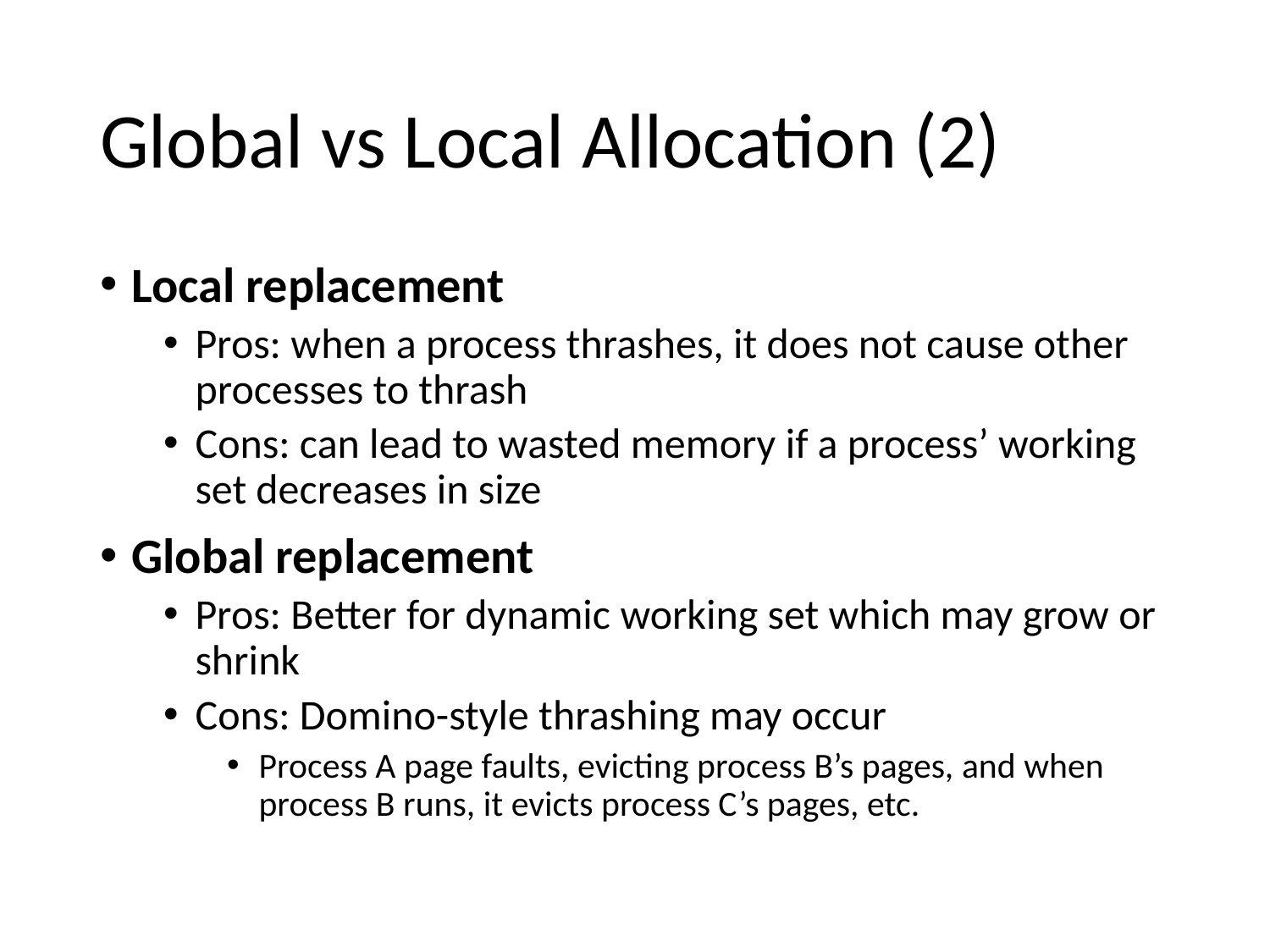

# Global vs Local Allocation (2)
Local replacement
Pros: when a process thrashes, it does not cause other processes to thrash
Cons: can lead to wasted memory if a process’ working set decreases in size
Global replacement
Pros: Better for dynamic working set which may grow or shrink
Cons: Domino-style thrashing may occur
Process A page faults, evicting process B’s pages, and when process B runs, it evicts process C’s pages, etc.